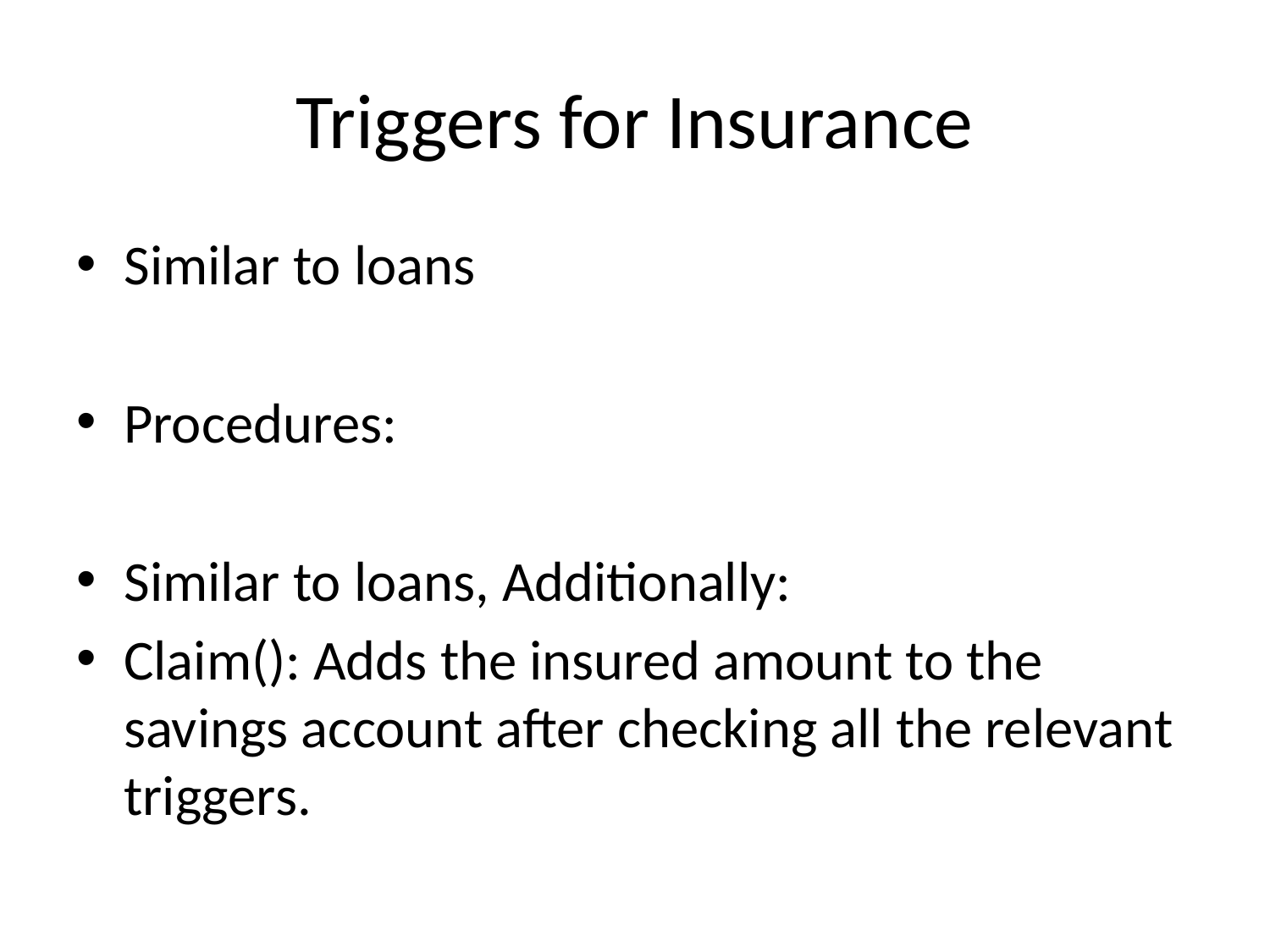

# Triggers for Insurance
Similar to loans

Procedures:

Similar to loans, Additionally:
Claim(): Adds the insured amount to the savings account after checking all the relevant triggers.